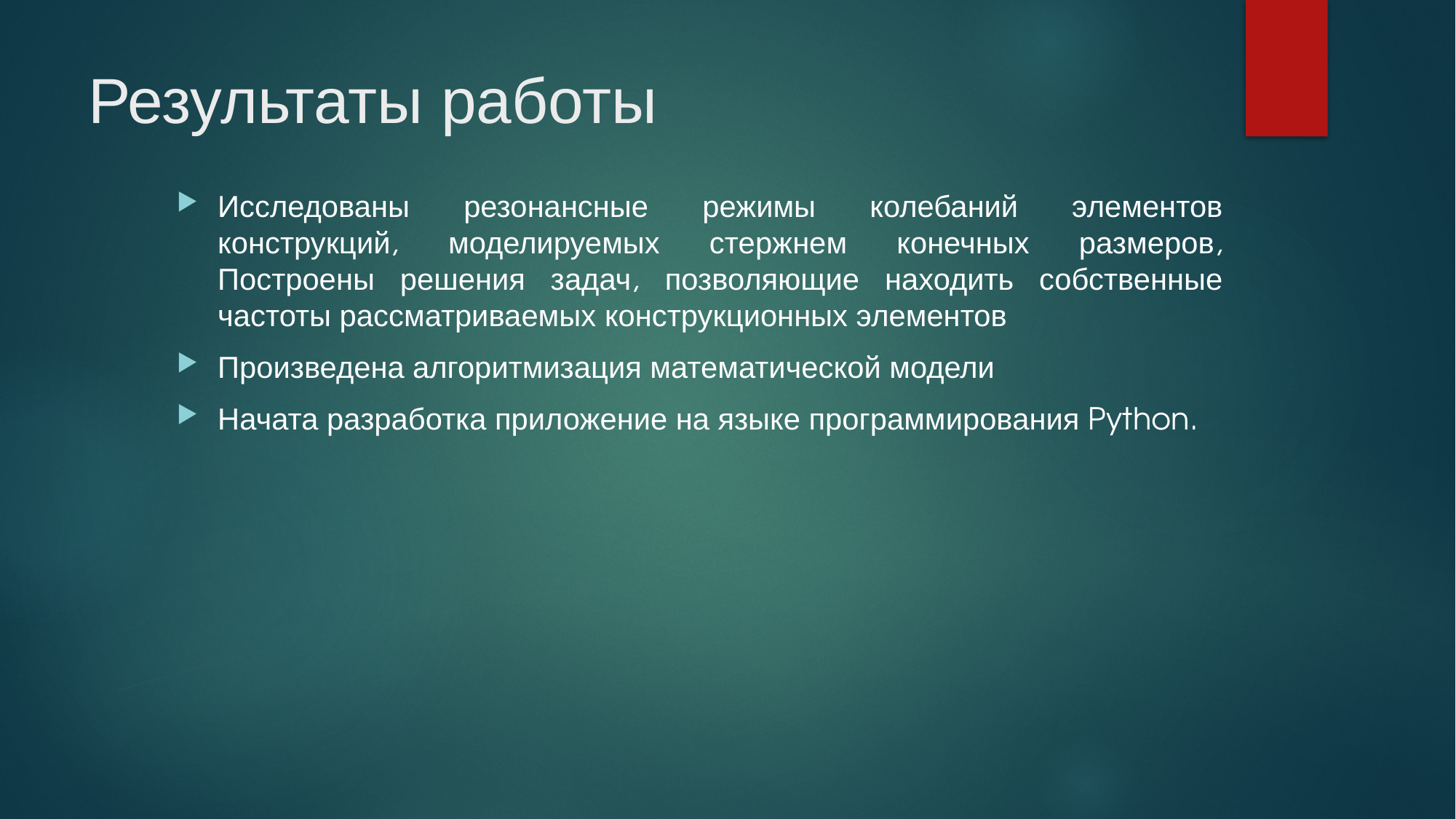

# Результаты работы
Исследованы резонансные режимы колебаний элементов конструкций, моделируемых стержнем конечных размеров, Построены решения задач, позволяющие находить собственные частоты рассматриваемых конструкционных элементов
Произведена алгоритмизация математической модели
Начата разработка приложение на языке программирования Python.